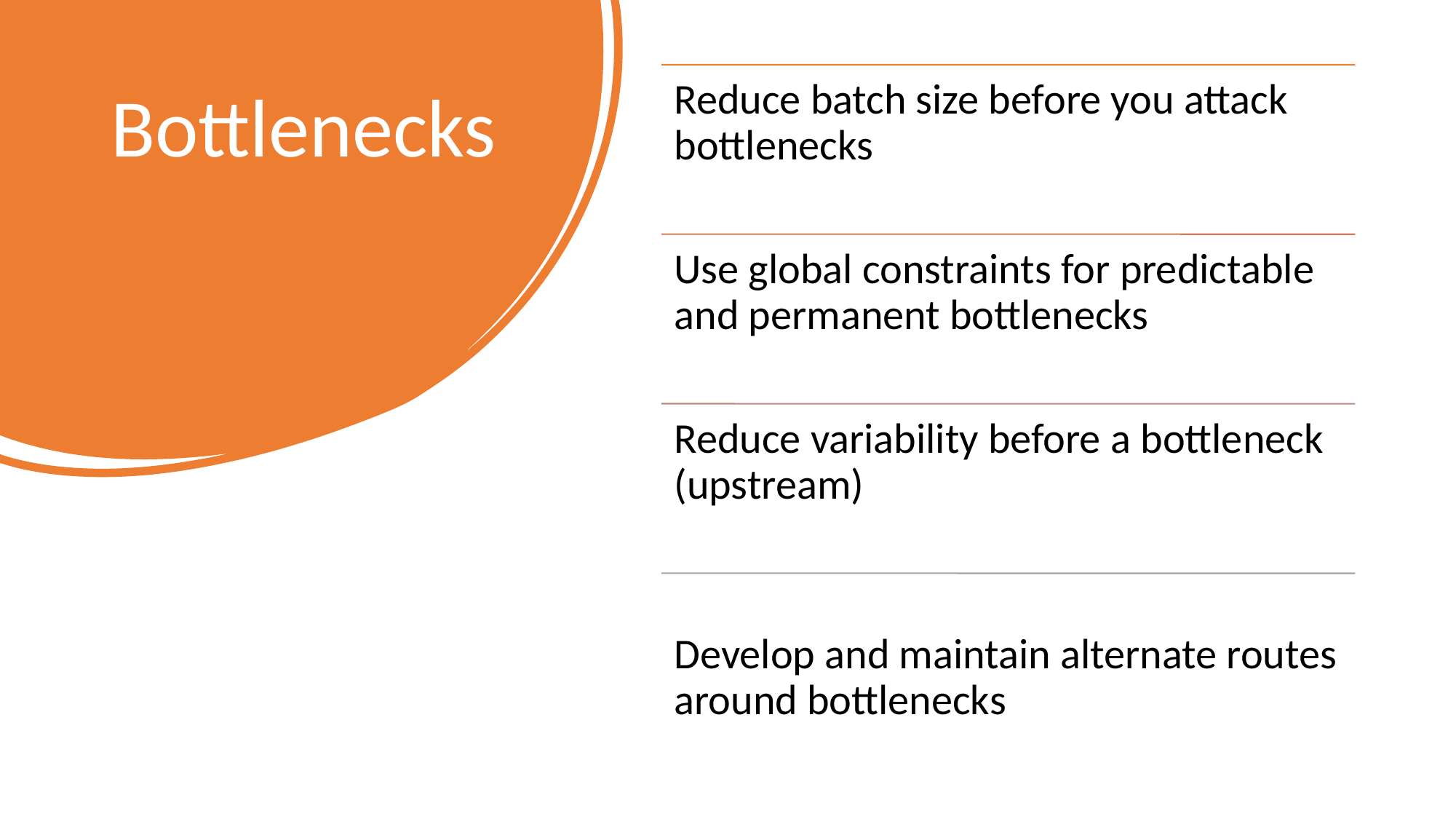

Reduce batch size before you attack bottlenecks
Use global constraints for predictable and permanent bottlenecks
Reduce variability before a bottleneck (upstream)
Develop and maintain alternate routes around bottlenecks
# Bottlenecks